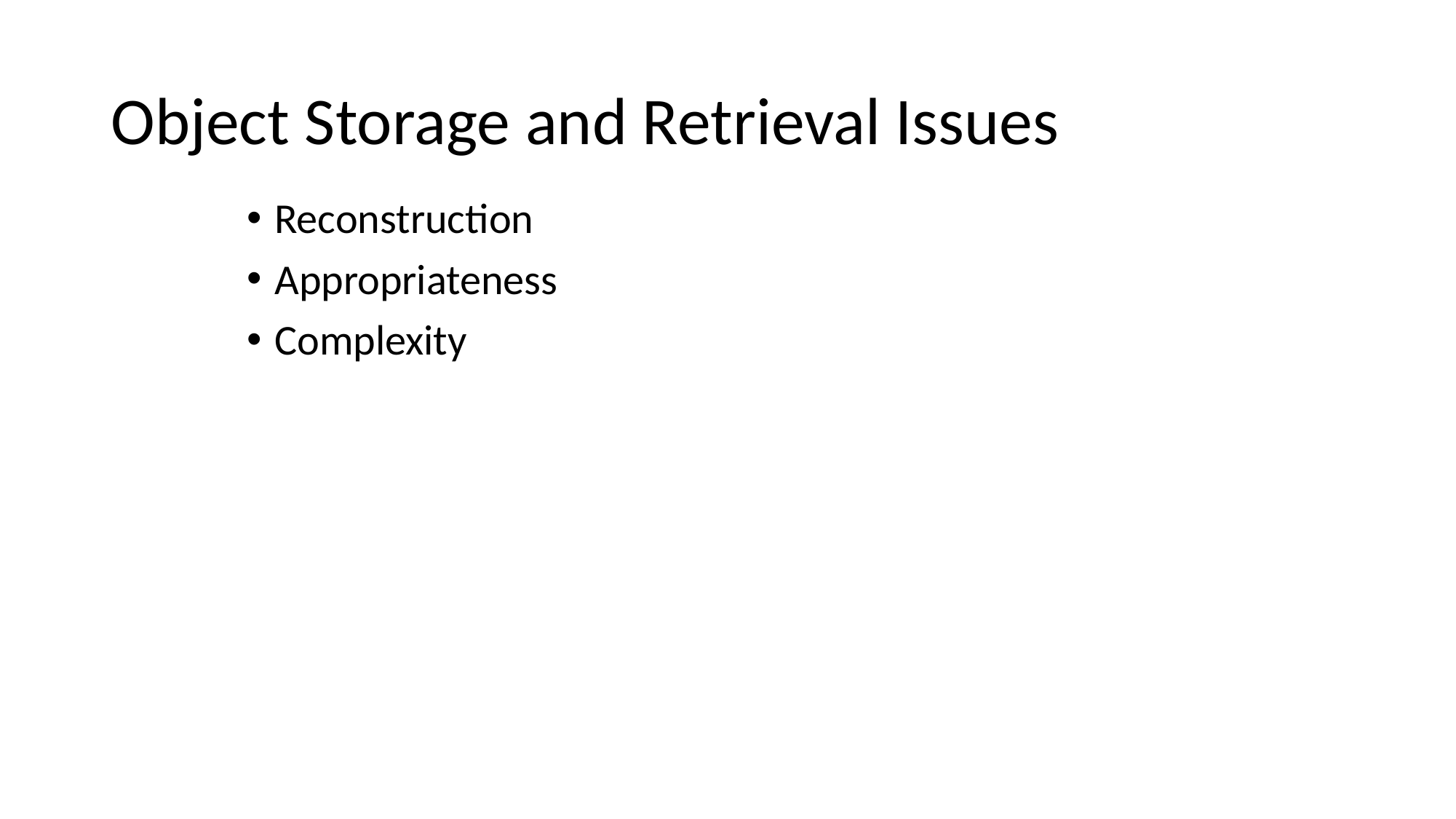

# Object Storage and Retrieval Issues
Reconstruction
Appropriateness
Complexity